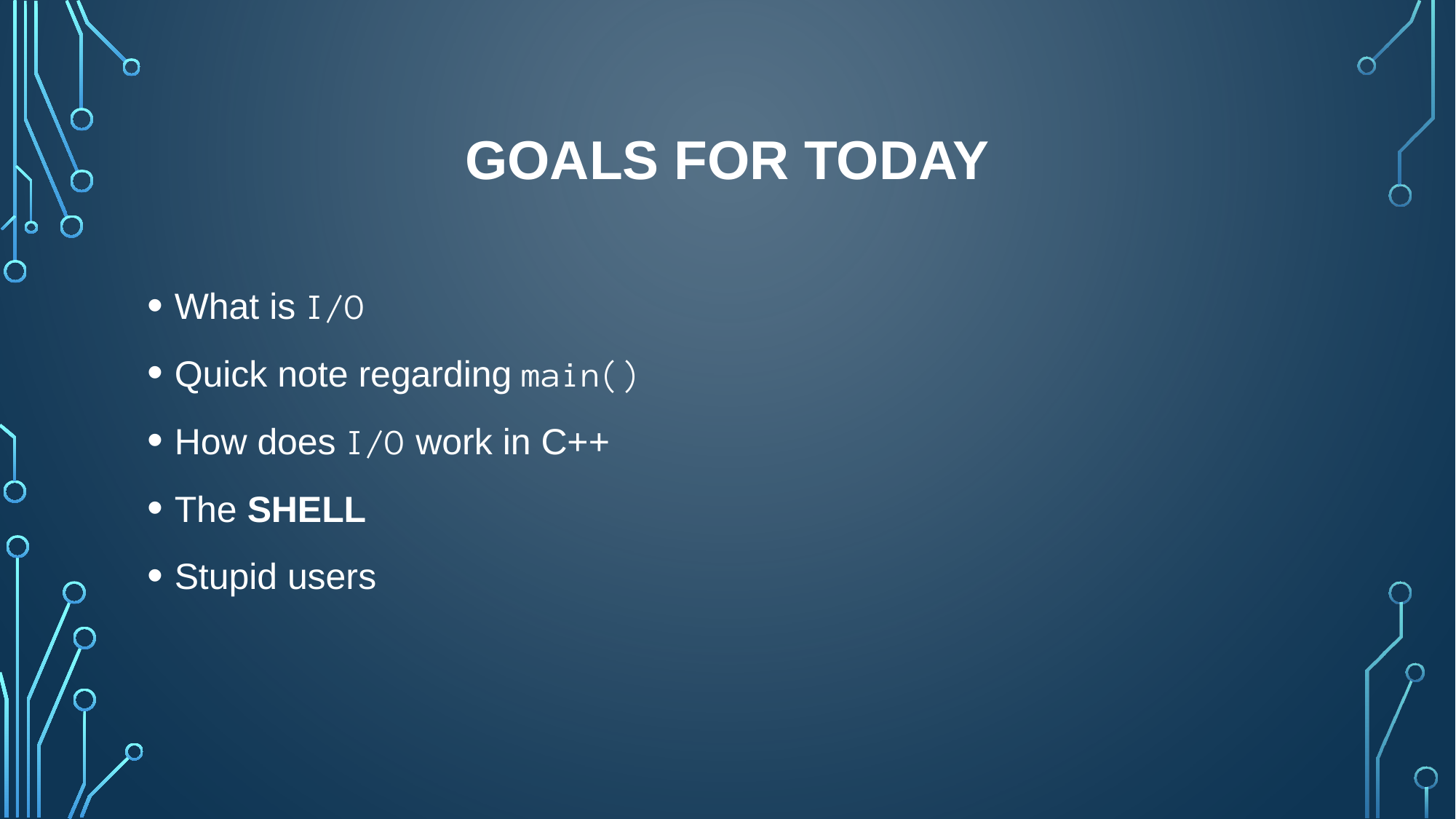

# Goals for today
What is I/O
Quick note regarding main()
How does I/O work in C++
The SHELL
Stupid users